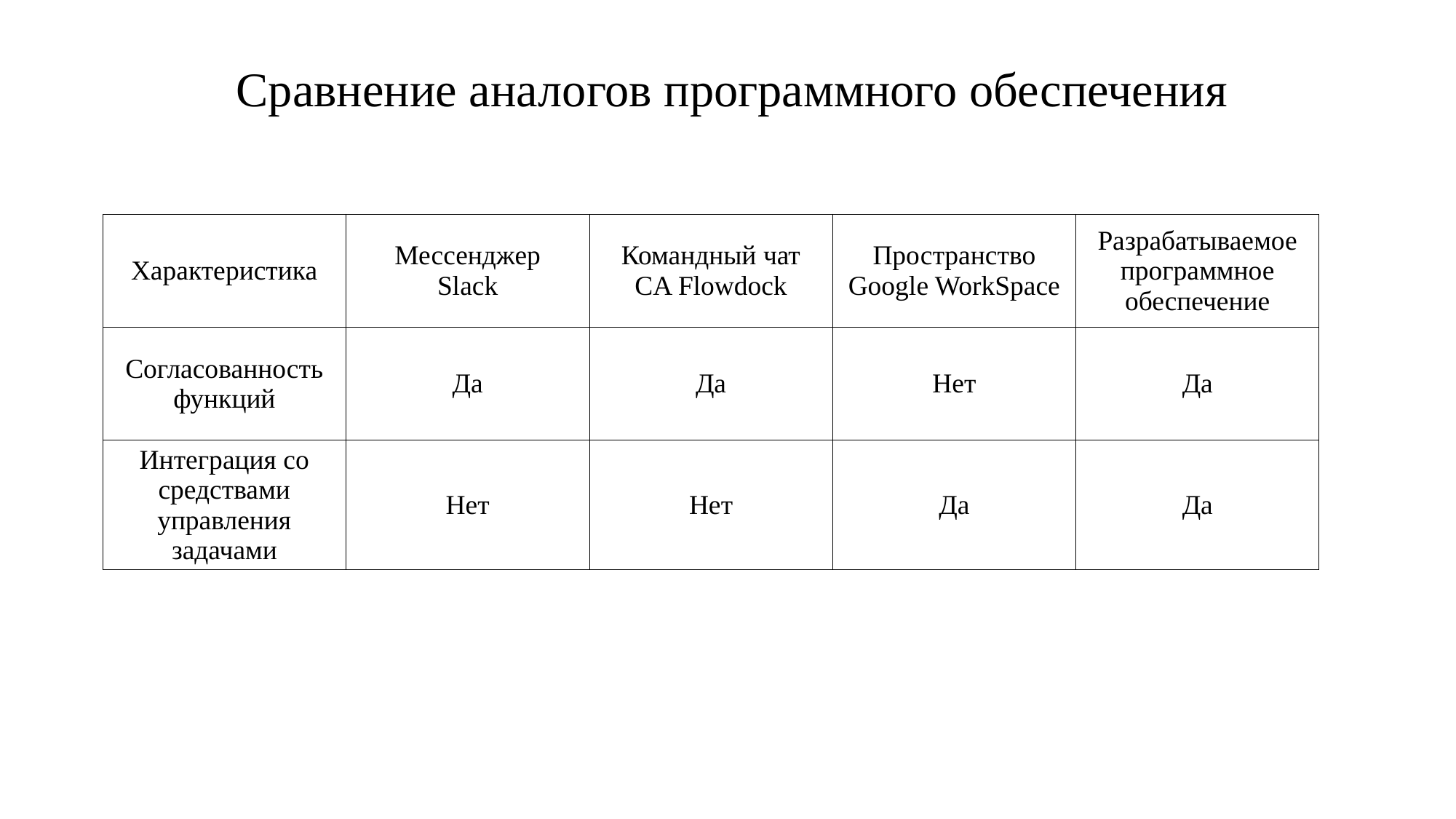

Сравнение аналогов программного обеспечения

| Характеристика | Мессенджер Slack | Командный чат CA Flowdock | Пространство Google WorkSpace | Разрабатываемое программное обеспечение |
| --- | --- | --- | --- | --- |
| Согласованность функций | Да | Да | Нет | Да |
| Интеграция со средствами управления задачами | Нет | Нет | Да | Да |